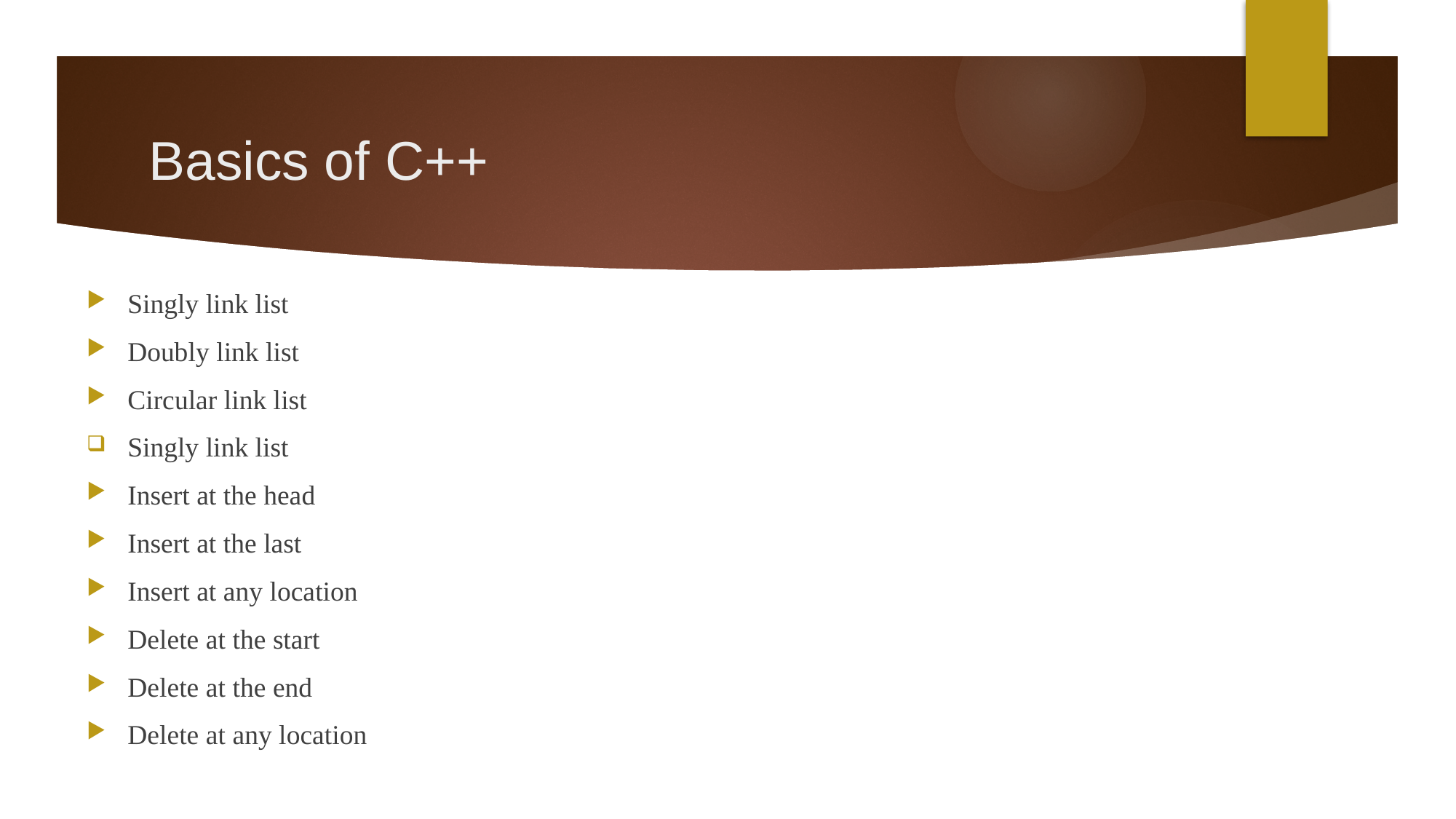

# Basics of C++
Singly link list
Doubly link list
Circular link list
Singly link list
Insert at the head
Insert at the last
Insert at any location
Delete at the start
Delete at the end
Delete at any location